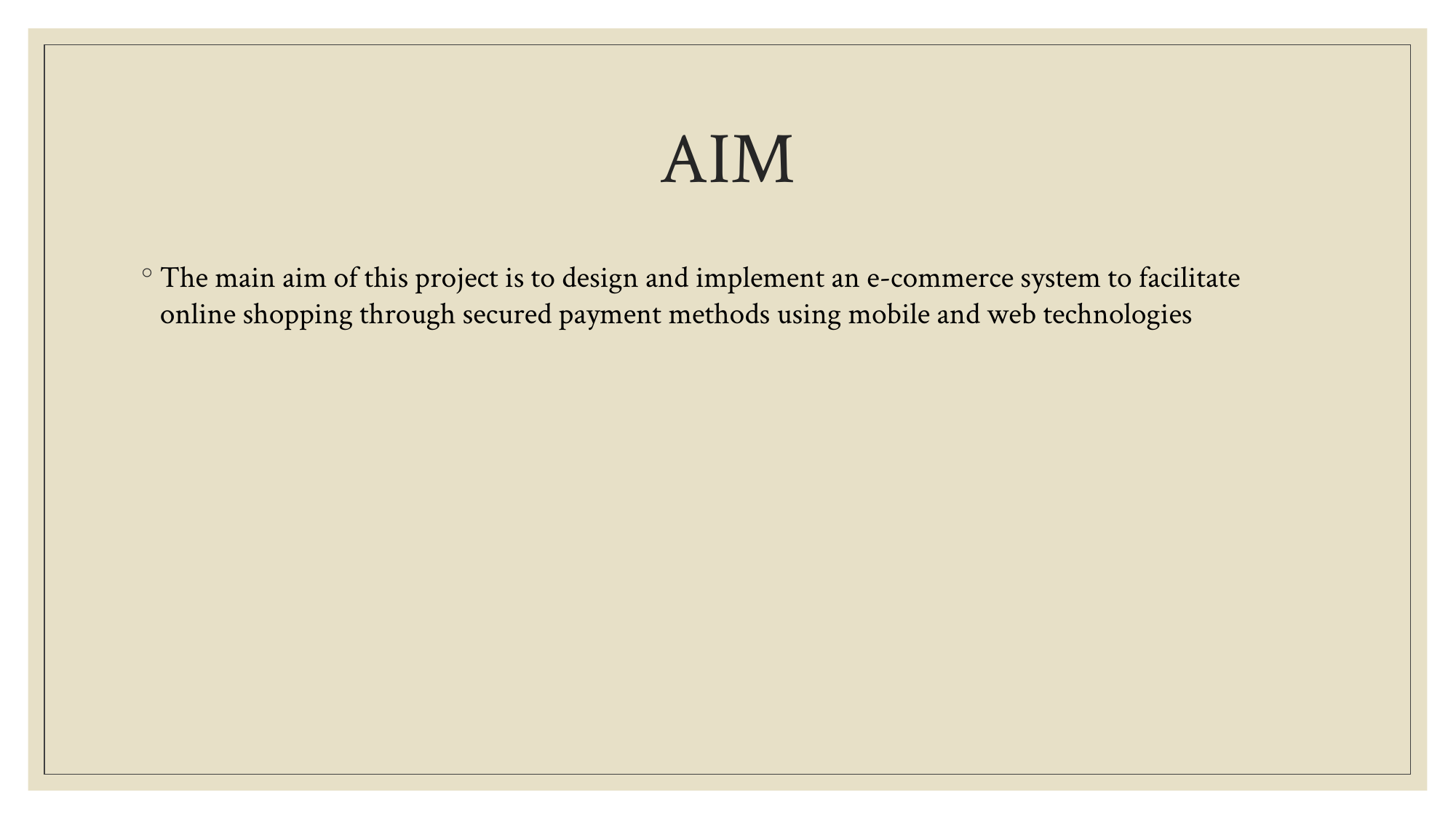

# AIM
The main aim of this project is to design and implement an e-commerce system to facilitate online shopping through secured payment methods using mobile and web technologies